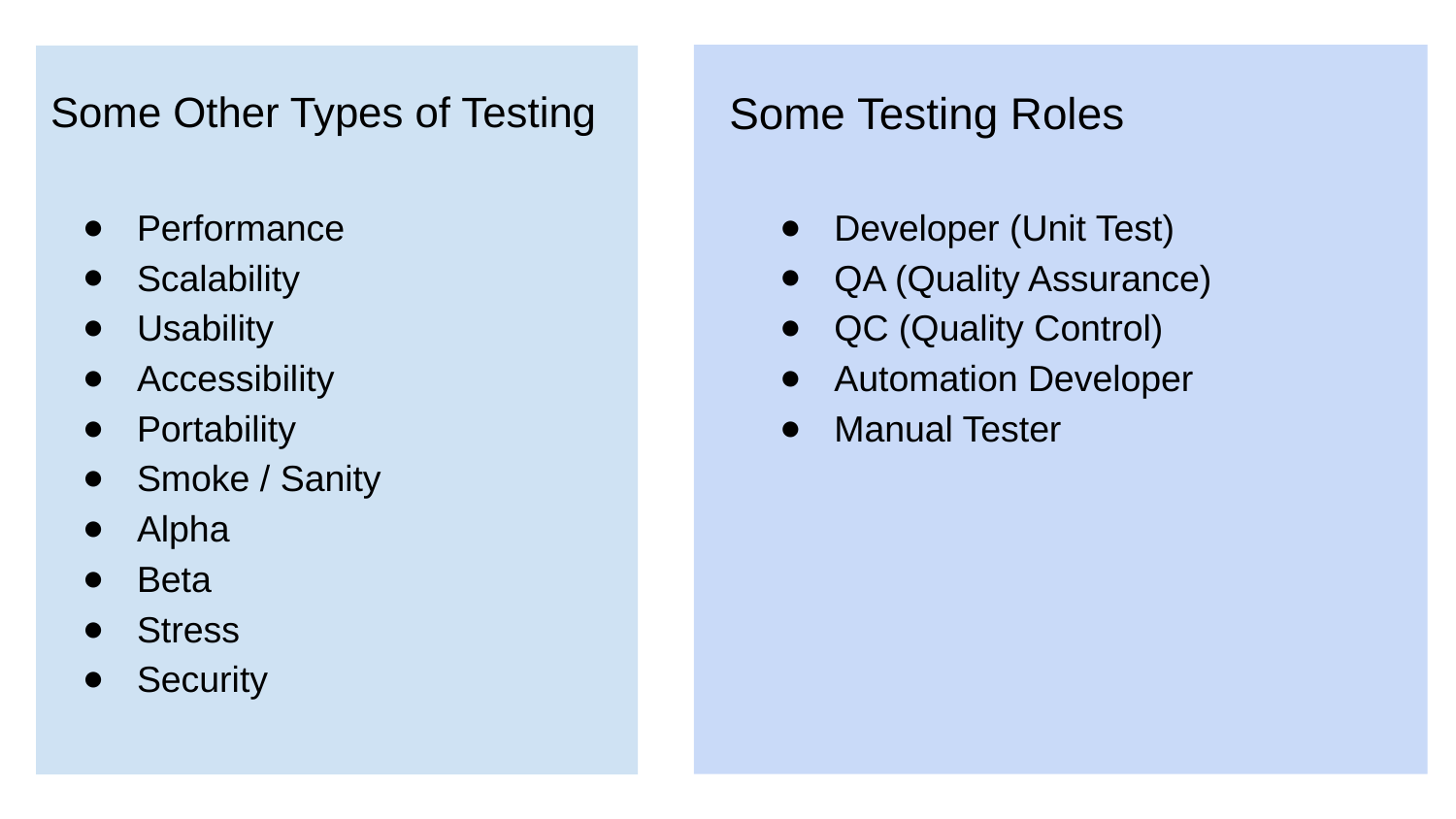

# Some Other Types of Testing
Some Testing Roles
Performance
Scalability
Usability
Accessibility
Portability
Smoke / Sanity
Alpha
Beta
Stress
Security
Developer (Unit Test)
QA (Quality Assurance)
QC (Quality Control)
Automation Developer
Manual Tester